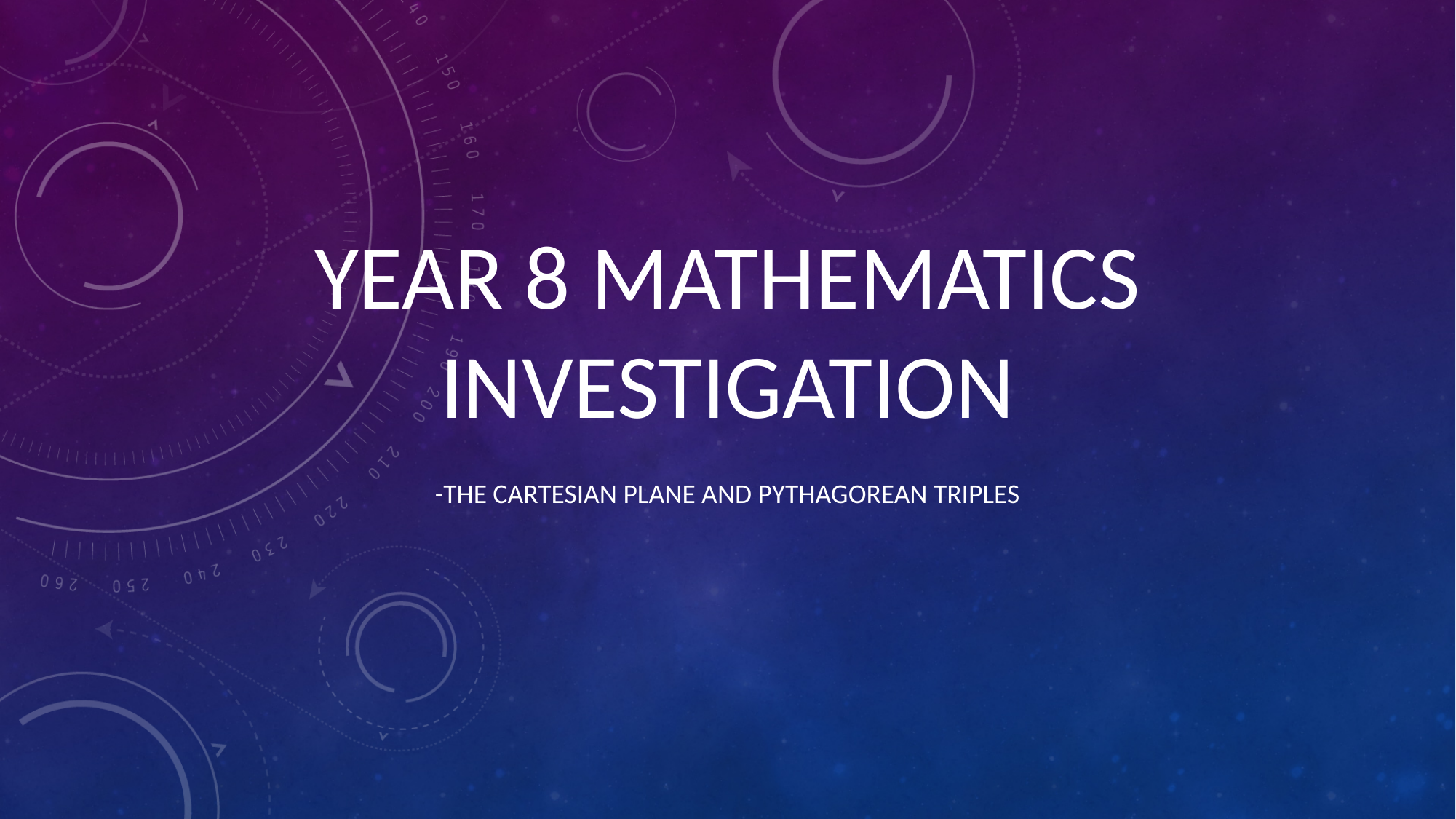

# Year 8 Mathematics Investigation
-The Cartesian Plane and Pythagorean Triples